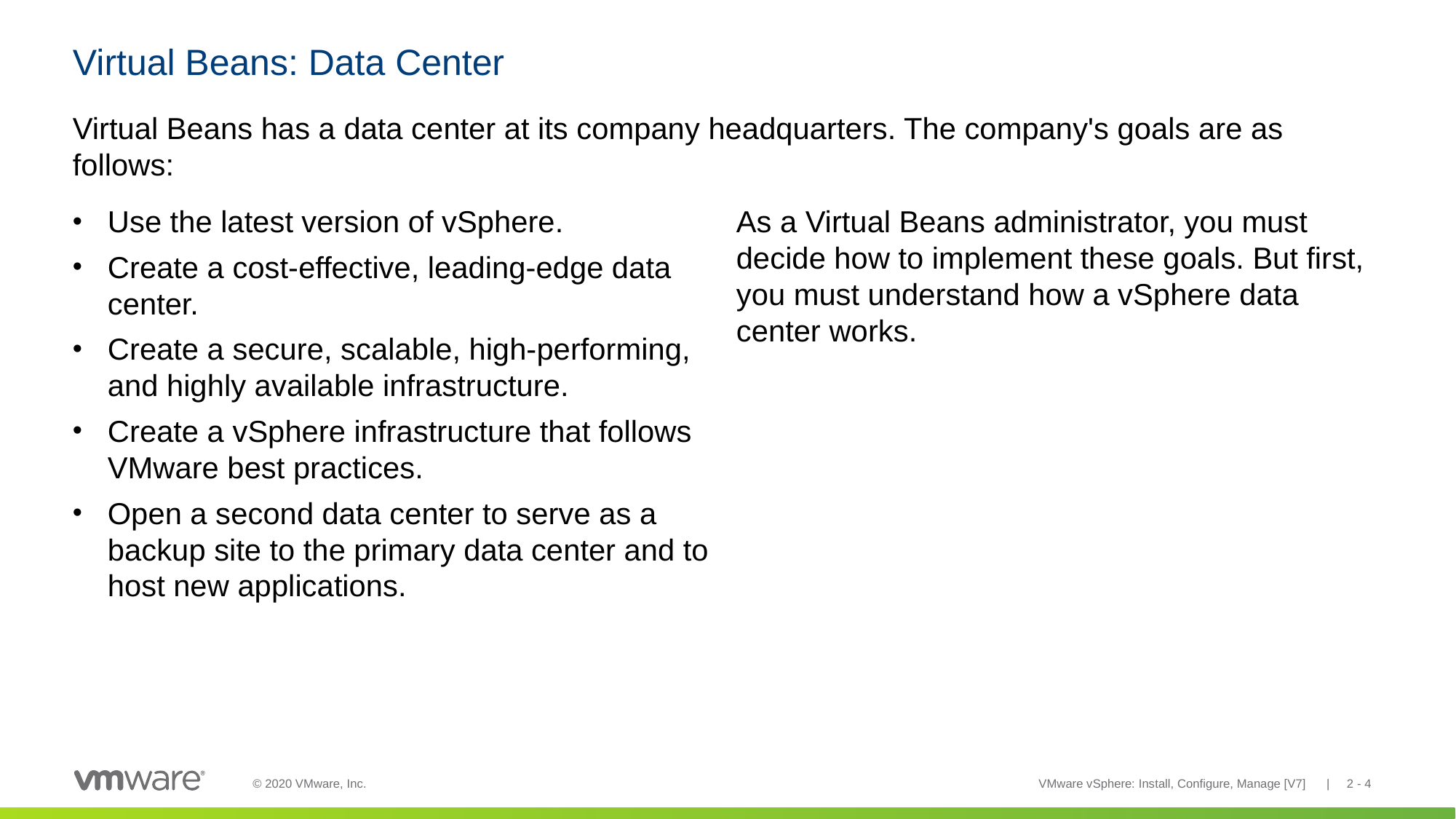

# Virtual Beans: Data Center
Virtual Beans has a data center at its company headquarters. The company's goals are as follows:
Use the latest version of vSphere.
Create a cost-effective, leading-edge data center.
Create a secure, scalable, high-performing, and highly available infrastructure.
Create a vSphere infrastructure that follows VMware best practices.
Open a second data center to serve as a backup site to the primary data center and to host new applications.
As a Virtual Beans administrator, you must decide how to implement these goals. But first, you must understand how a vSphere data center works.
VMware vSphere: Install, Configure, Manage [V7]      |     2 - 4